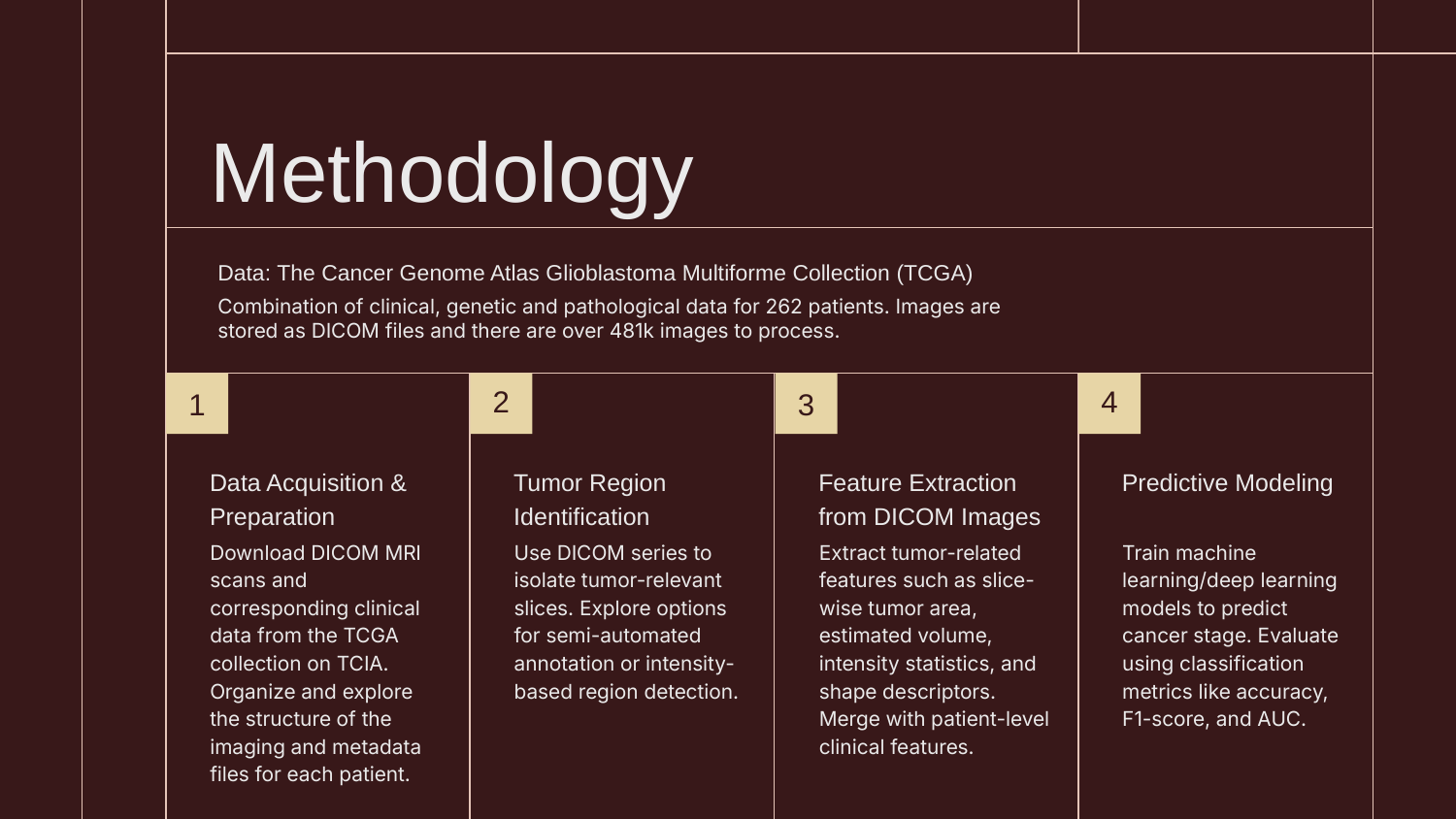

Methodology
Data: The Cancer Genome Atlas Glioblastoma Multiforme Collection (TCGA)
Combination of clinical, genetic and pathological data for 262 patients. Images are stored as DICOM files and there are over 481k images to process.
1
# 2
3
4
Data Acquisition & Preparation
Tumor Region Identification
Feature Extraction from DICOM Images
Predictive Modeling
Download DICOM MRI scans and corresponding clinical data from the TCGA collection on TCIA. Organize and explore the structure of the imaging and metadata files for each patient.
Use DICOM series to isolate tumor-relevant slices. Explore options for semi-automated annotation or intensity-based region detection.
Extract tumor-related features such as slice-wise tumor area, estimated volume, intensity statistics, and shape descriptors. Merge with patient-level clinical features.
Train machine learning/deep learning models to predict cancer stage. Evaluate using classification metrics like accuracy, F1-score, and AUC.